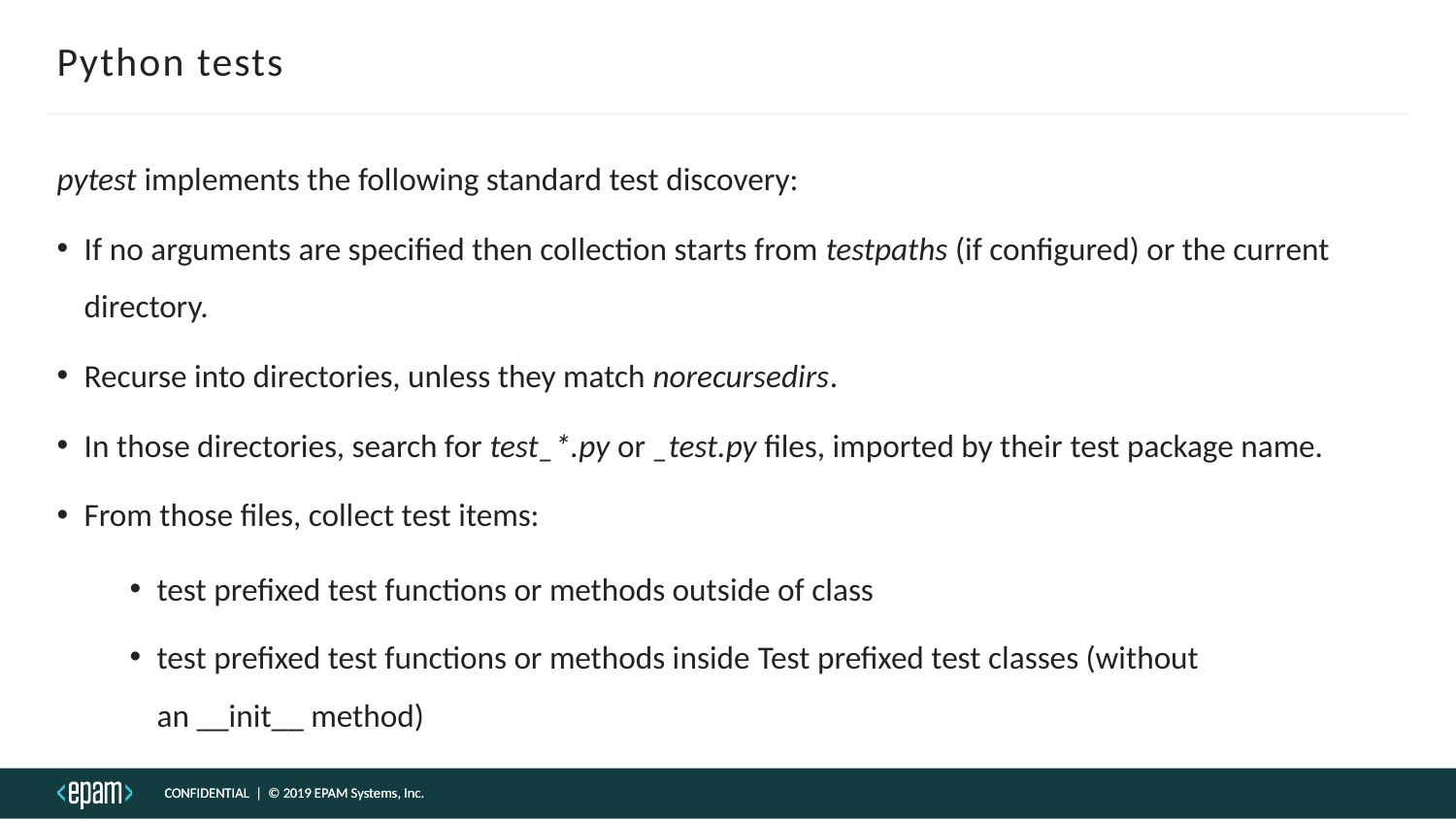

# Python tests
pytest implements the following standard test discovery:
If no arguments are specified then collection starts from testpaths (if configured) or the current directory.
Recurse into directories, unless they match norecursedirs.
In those directories, search for test_*.py or _test.py files, imported by their test package name.
From those files, collect test items:
test prefixed test functions or methods outside of class
test prefixed test functions or methods inside Test prefixed test classes (without an __init__ method)
CONFIDENTIAL  |  © 2019 EPAM Systems, Inc.